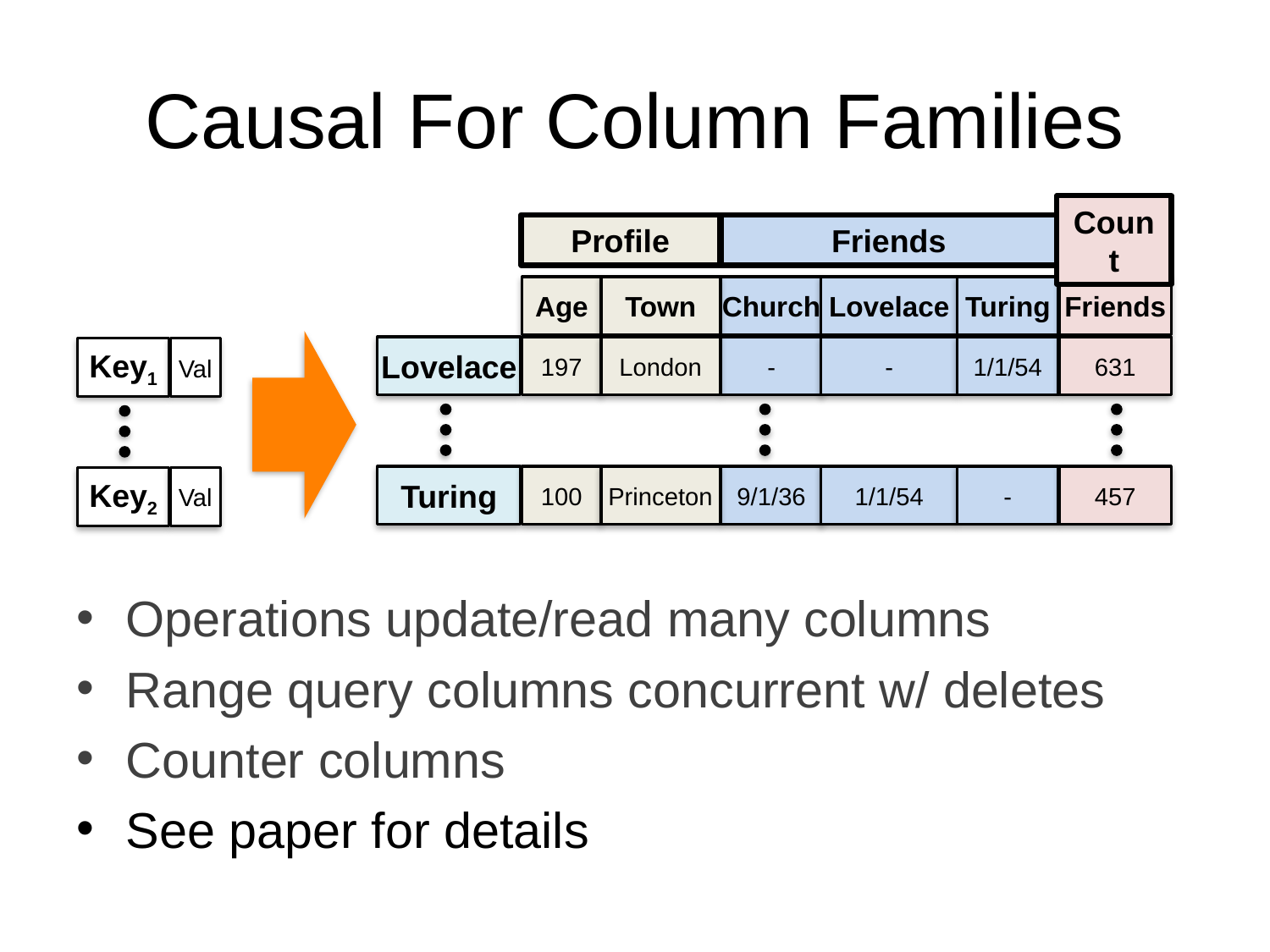

# Causal For Column Families
Count
Friends
Profile
Age
Town
Church
Lovelace
Turing
Friends

Lovelace
197
London
-
-
1/1/54
631
Key1
Val
Val
Key2

100
Princeton
9/1/36
1/1/54
-
457
Turing
Operations update/read many columns
Range query columns concurrent w/ deletes
Counter columns
See paper for details